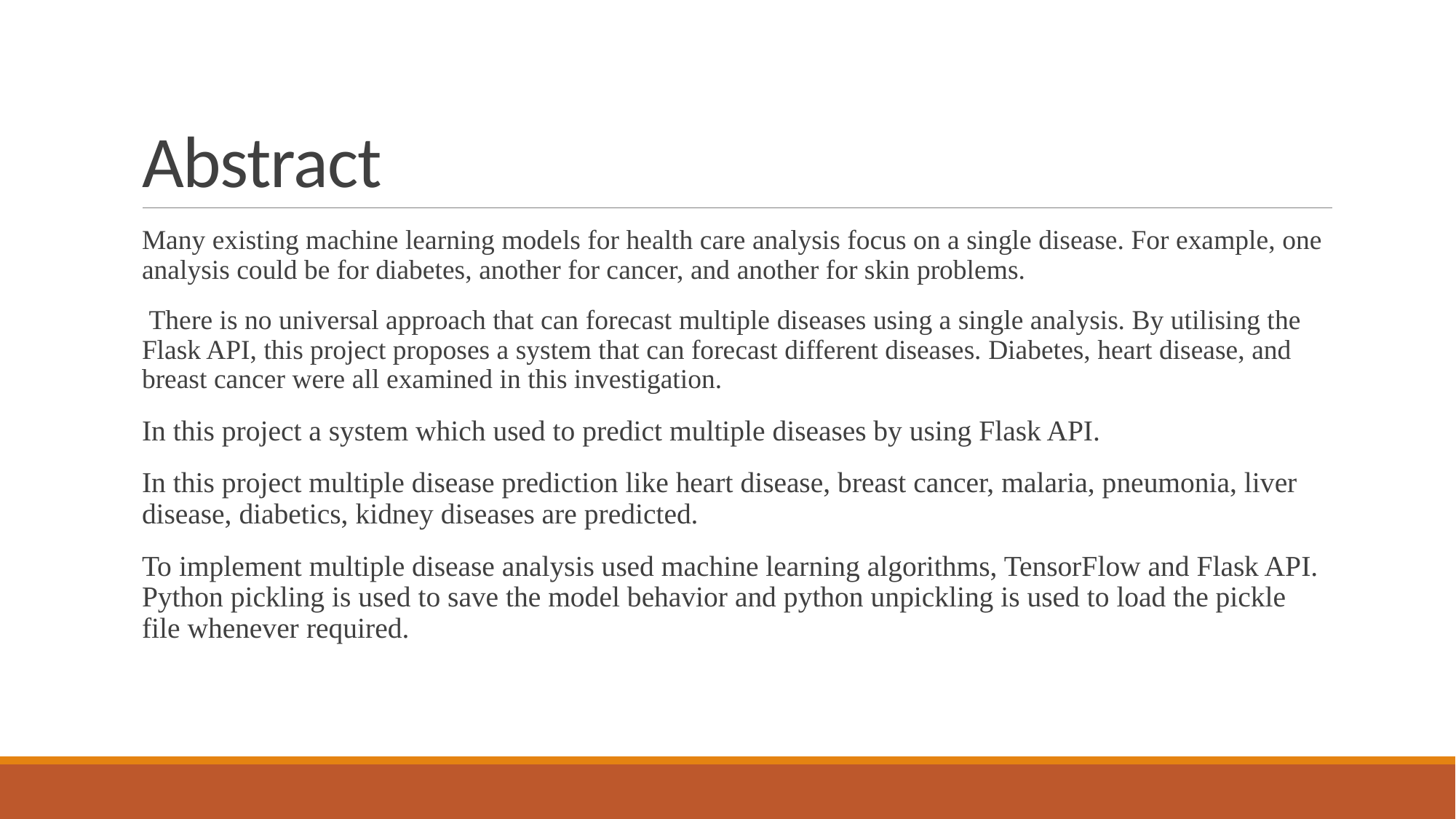

# Abstract
Many existing machine learning models for health care analysis focus on a single disease. For example, one analysis could be for diabetes, another for cancer, and another for skin problems.
 There is no universal approach that can forecast multiple diseases using a single analysis. By utilising the Flask API, this project proposes a system that can forecast different diseases. Diabetes, heart disease, and breast cancer were all examined in this investigation.
In this project a system which used to predict multiple diseases by using Flask API.
In this project multiple disease prediction like heart disease, breast cancer, malaria, pneumonia, liver disease, diabetics, kidney diseases are predicted.
To implement multiple disease analysis used machine learning algorithms, TensorFlow and Flask API. Python pickling is used to save the model behavior and python unpickling is used to load the pickle file whenever required.